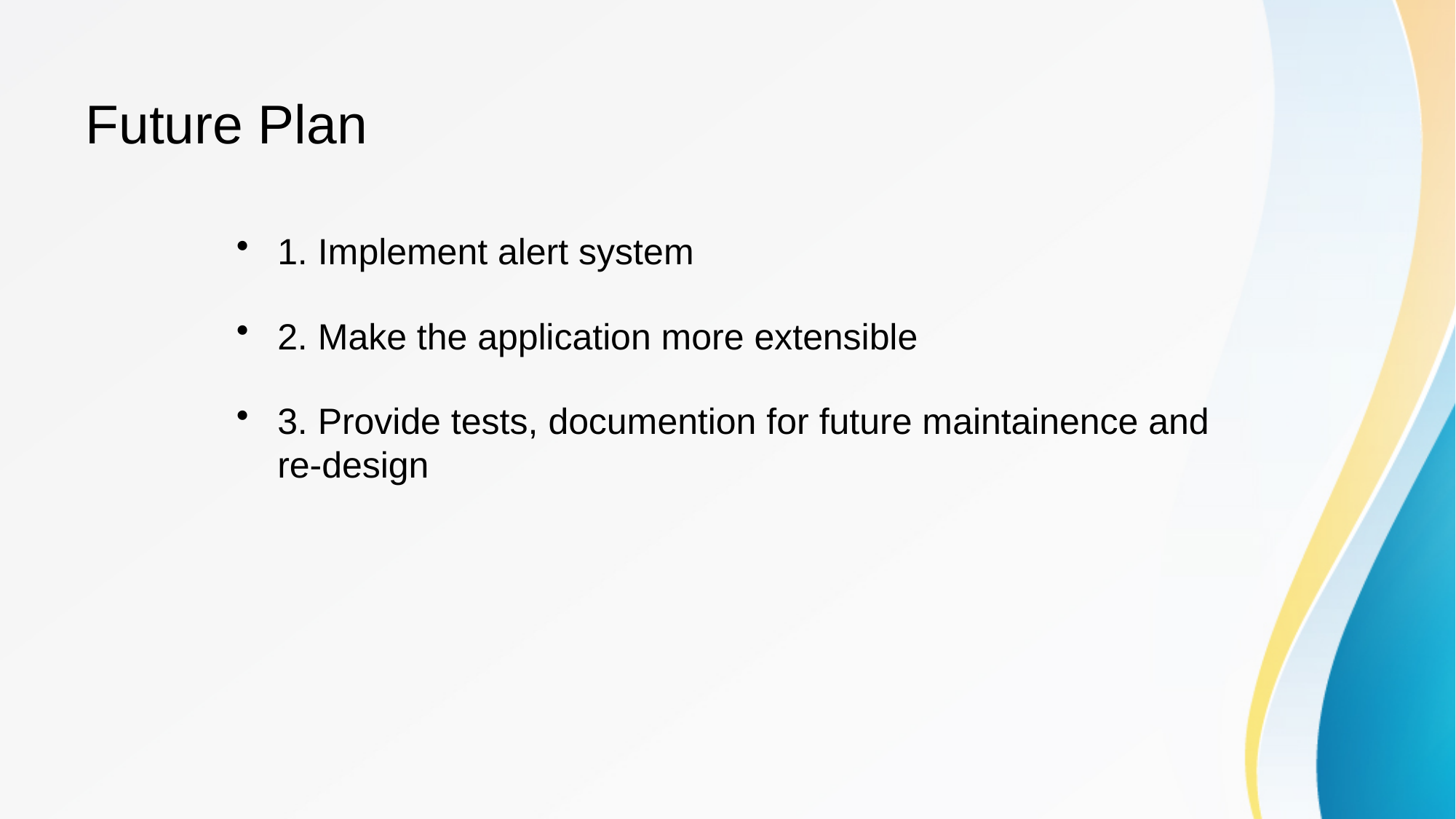

# Future Plan
1. Implement alert system

2. Make the application more extensible

3. Provide tests, documention for future maintainence and re-design